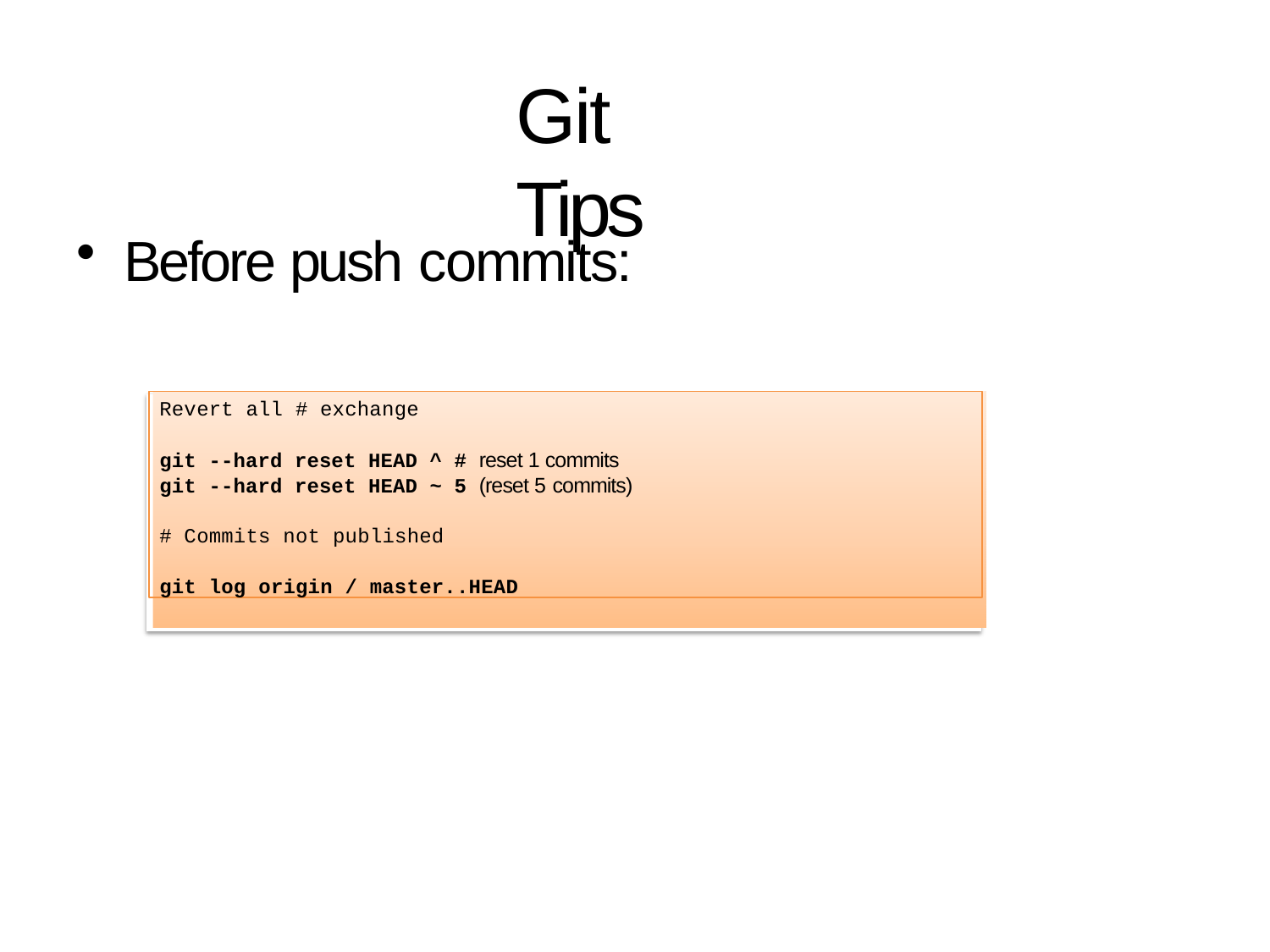

# Git Tips
Before push commits:

Revert all # exchange

git --hard reset HEAD ^ # reset 1 commits
git --hard reset HEAD ~ 5 (reset 5 commits)

# Commits not published

git log origin / master..HEAD